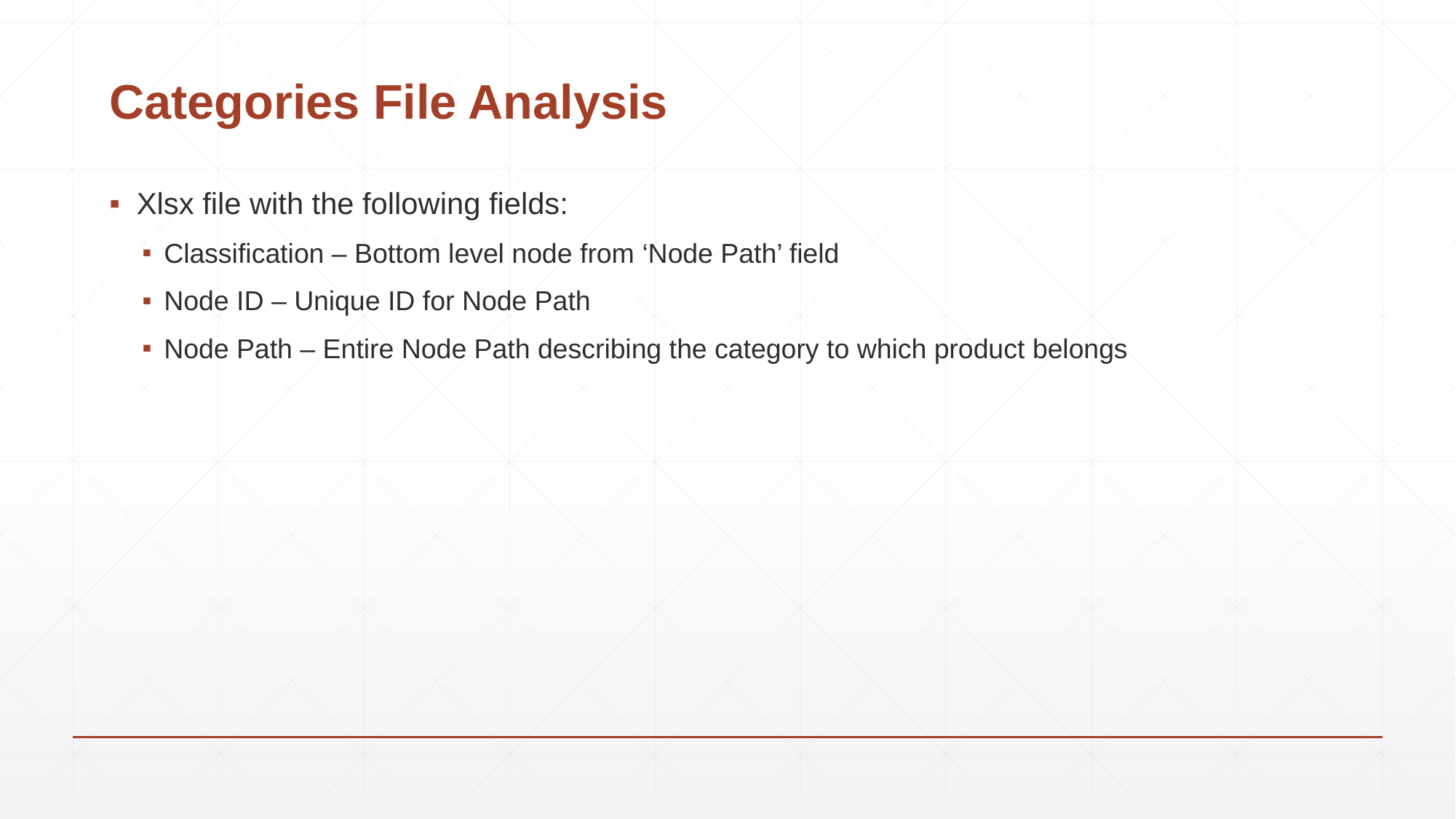

# Categories File Analysis
Xlsx file with the following fields:
Classification – Bottom level node from ‘Node Path’ field
Node ID – Unique ID for Node Path
Node Path – Entire Node Path describing the category to which product belongs